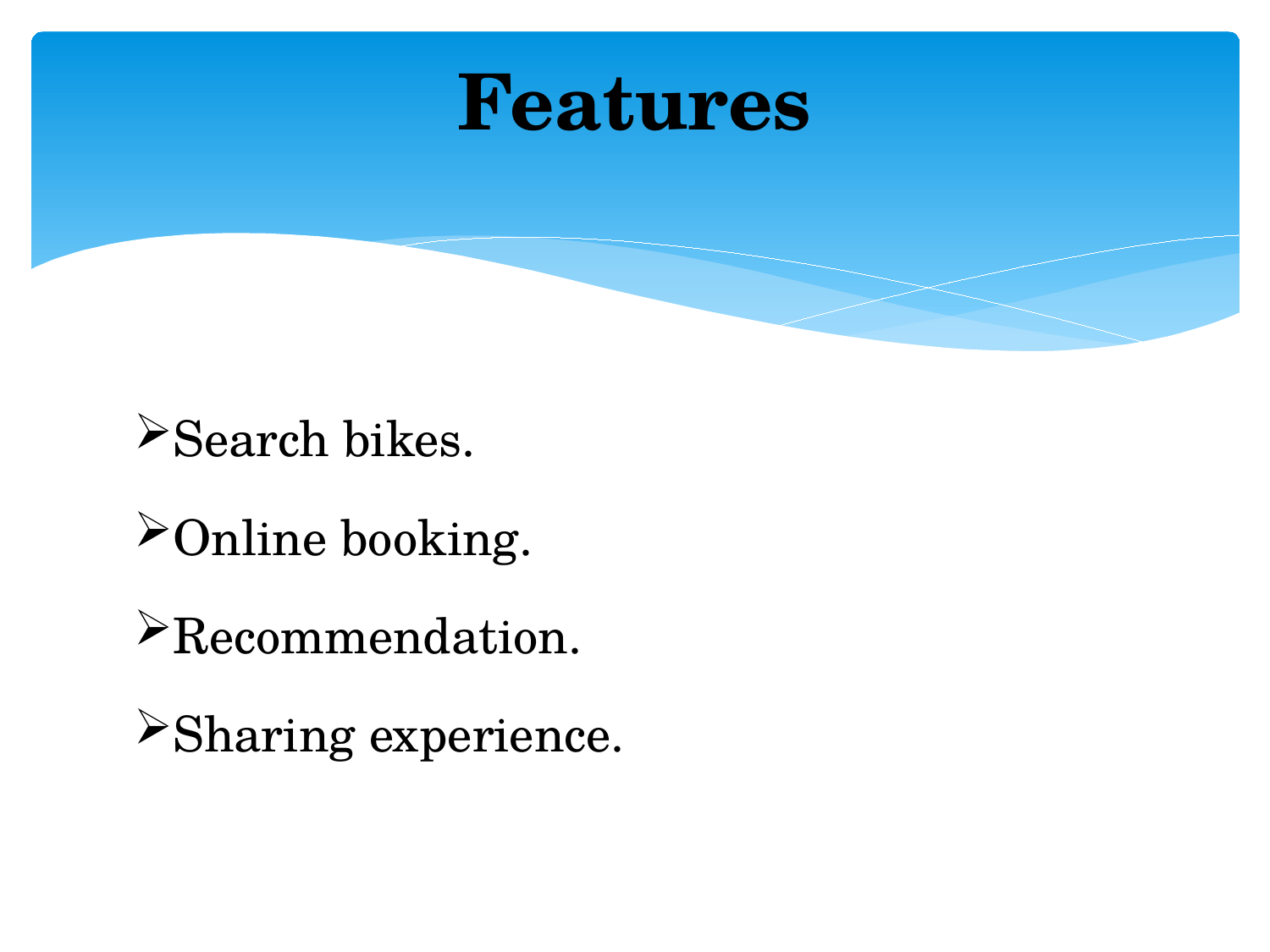

# Features
Search bikes.
Online booking.
Recommendation.
Sharing experience.